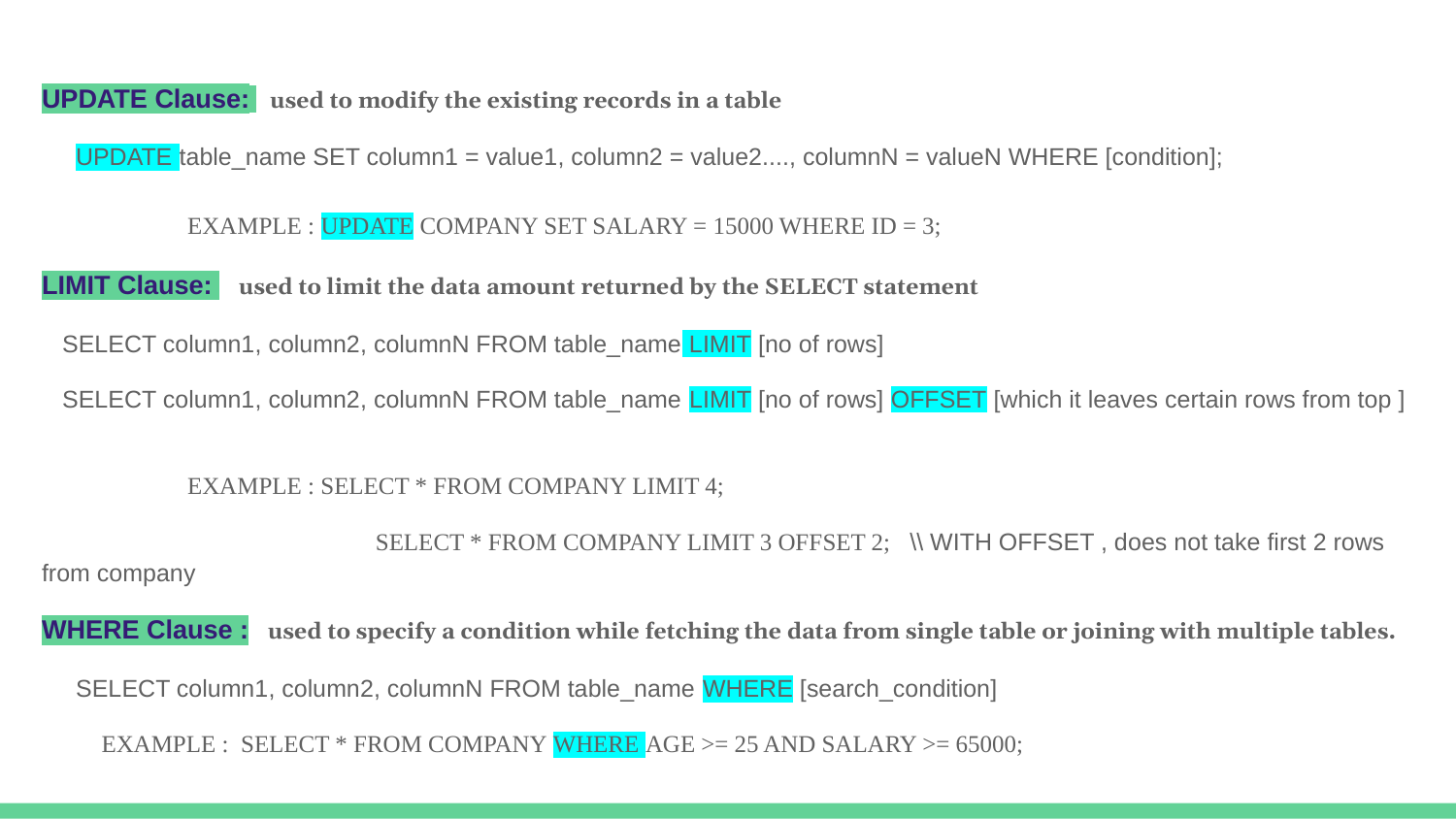

UPDATE Clause:   used to modify the existing records in a table
     UPDATE table_name SET column1 = value1, column2 = value2...., columnN = valueN WHERE [condition];
	EXAMPLE : UPDATE COMPANY SET SALARY = 15000 WHERE ID = 3;
LIMIT Clause:    used to limit the data amount returned by the SELECT statement
   SELECT column1, column2, columnN FROM table_name LIMIT [no of rows]
   SELECT column1, column2, columnN FROM table_name LIMIT [no of rows] OFFSET [which it leaves certain rows from top ]
	EXAMPLE : SELECT * FROM COMPANY LIMIT 4;
		       SELECT * FROM COMPANY LIMIT 3 OFFSET 2;   \\ WITH OFFSET , does not take first 2 rows from company
WHERE Clause :   used to specify a condition while fetching the data from single table or joining with multiple tables.
     SELECT column1, column2, columnN FROM table_name WHERE [search_condition]
         EXAMPLE :  SELECT * FROM COMPANY WHERE AGE >= 25 AND SALARY >= 65000;